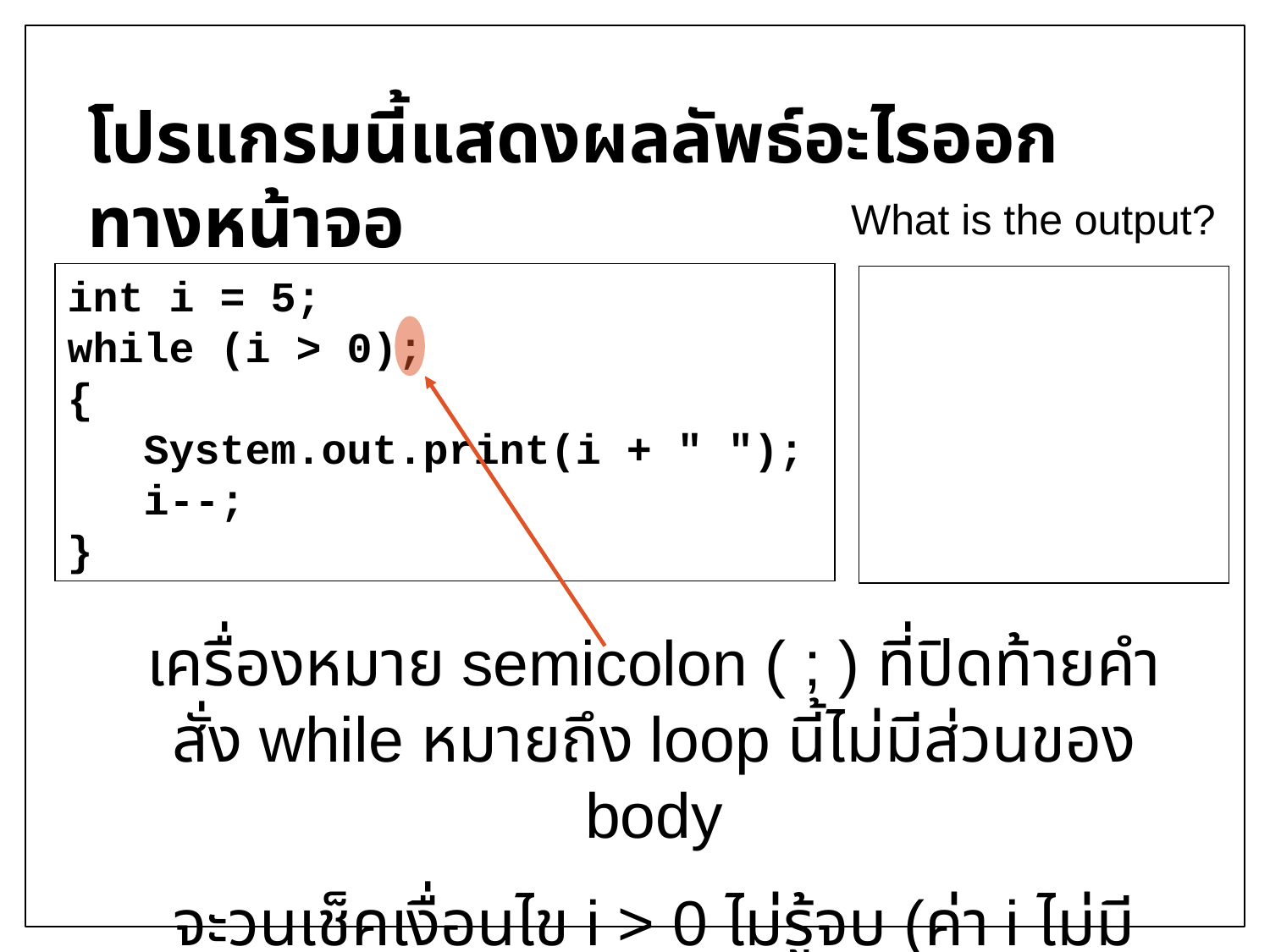

โปรแกรมนี้แสดงผลลัพธ์อะไรออกทางหน้าจอ
What is the output?
int i = 5;
while (i > 0);
{
   System.out.print(i + " ");
   i--;
}

เครื่องหมาย semicolon ( ; ) ที่ปิดท้ายคำสั่ง while หมายถึง loop นี้ไม่มีส่วนของ body
จะวนเช็คเงื่อนไข i > 0 ไม่รู้จบ (ค่า i ไม่มีการเปลี่ยนแปลง)